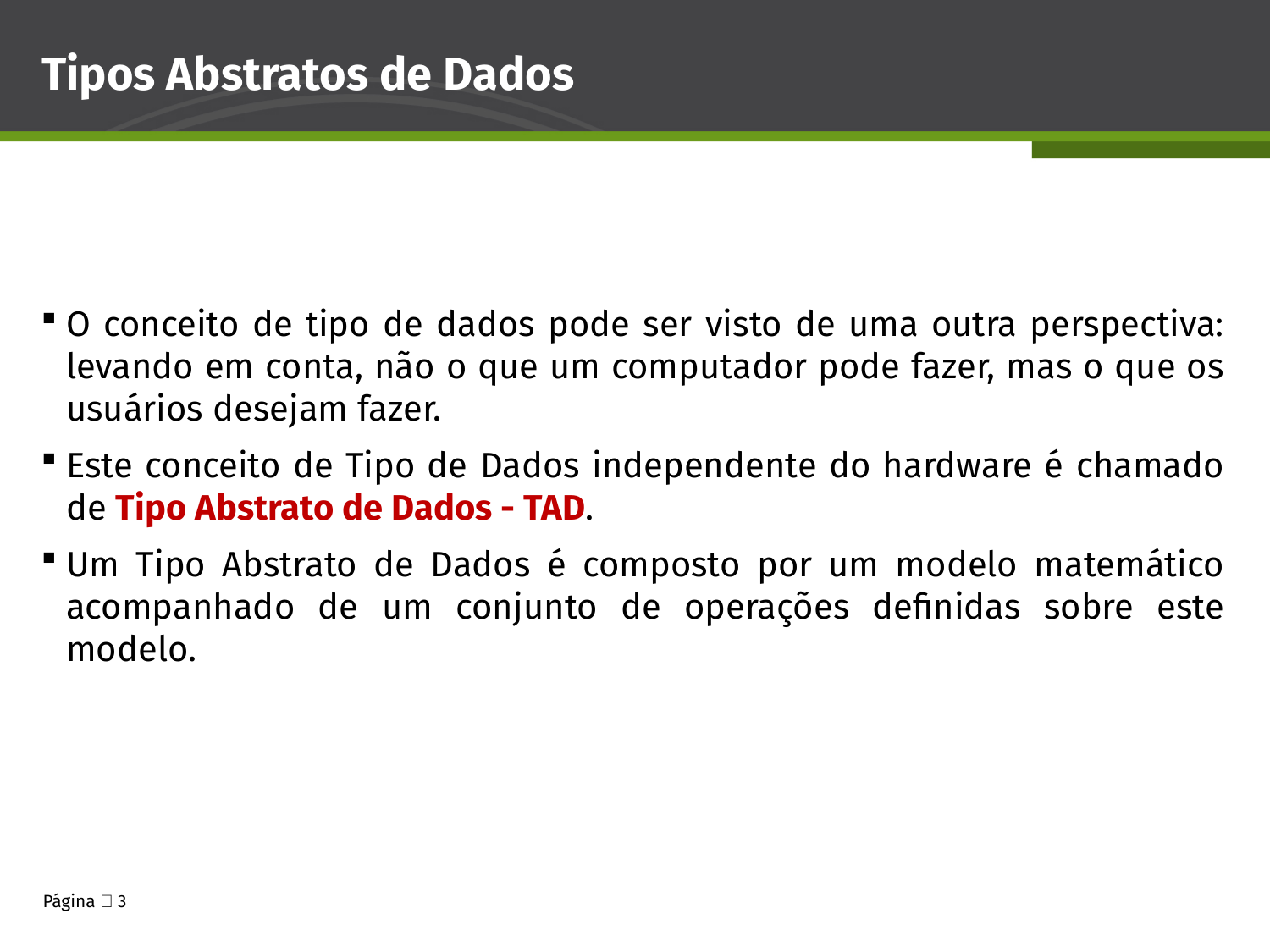

# Tipos Abstratos de Dados
O conceito de tipo de dados pode ser visto de uma outra perspectiva: levando em conta, não o que um computador pode fazer, mas o que os usuários desejam fazer.
Este conceito de Tipo de Dados independente do hardware é chamado de Tipo Abstrato de Dados - TAD.
Um Tipo Abstrato de Dados é composto por um modelo matemático acompanhado de um conjunto de operações definidas sobre este modelo.